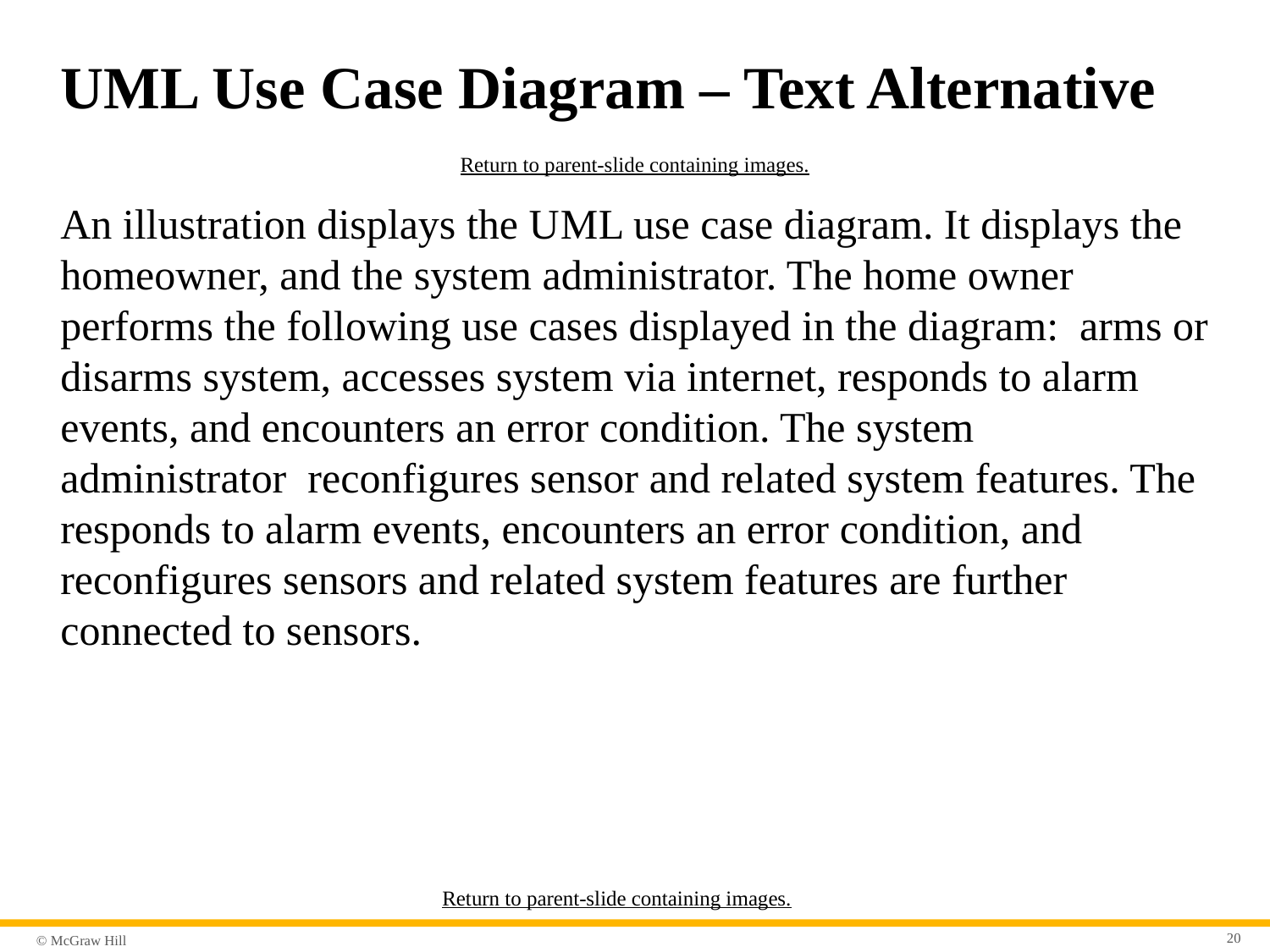

# U M L Use Case Diagram – Text Alternative
Return to parent-slide containing images.
An illustration displays the U M L use case diagram. It displays the homeowner, and the system administrator. The home owner performs the following use cases displayed in the diagram:  arms or disarms system, accesses system via internet, responds to alarm events, and encounters an error condition. The system administrator  reconfigures sensor and related system features. The responds to alarm events, encounters an error condition, and reconfigures sensors and related system features are further connected to sensors.
Return to parent-slide containing images.
20